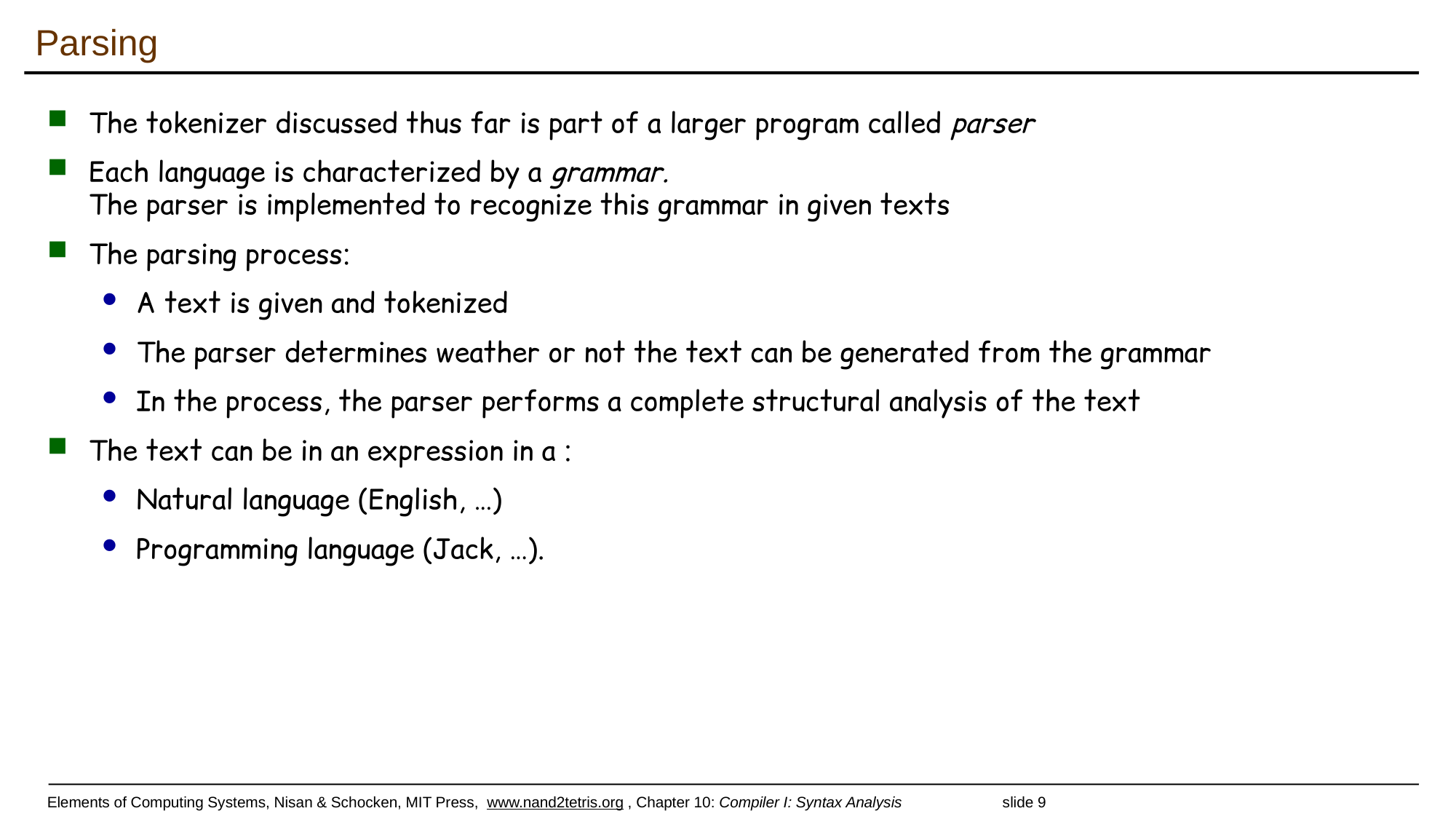

# Parsing
The tokenizer discussed thus far is part of a larger program called parser
Each language is characterized by a grammar.
The parser is implemented to recognize this grammar in given texts
The parsing process:
A text is given and tokenized
The parser determines weather or not the text can be generated from the grammar
In the process, the parser performs a complete structural analysis of the text
The text can be in an expression in a :
Natural language (English, …)
Programming language (Jack, …).